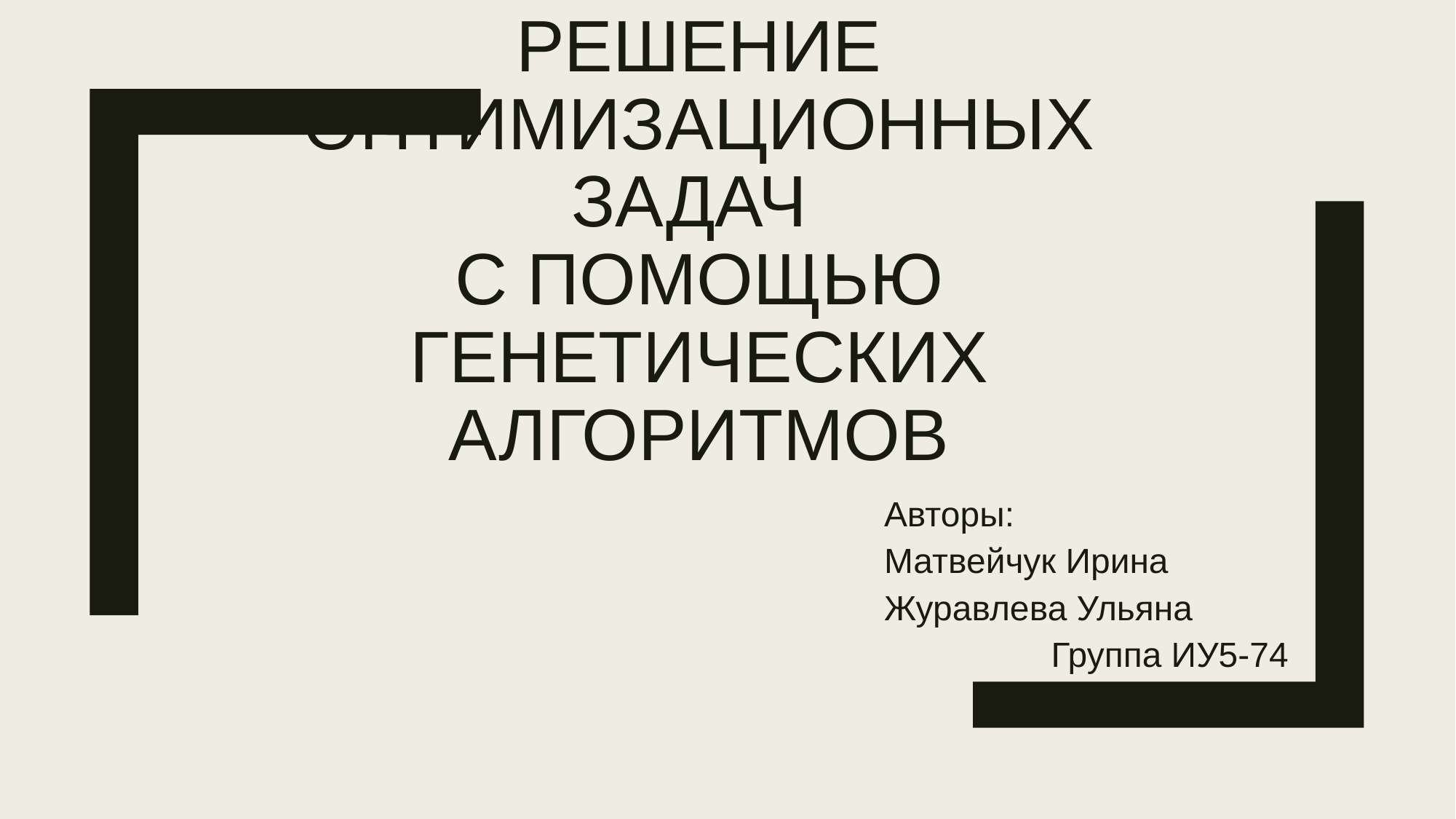

# Решение оптимизационных задач с помощью генетических алгоритмов
Авторы:
Матвейчук Ирина
Журавлева Ульяна
Группа ИУ5-74